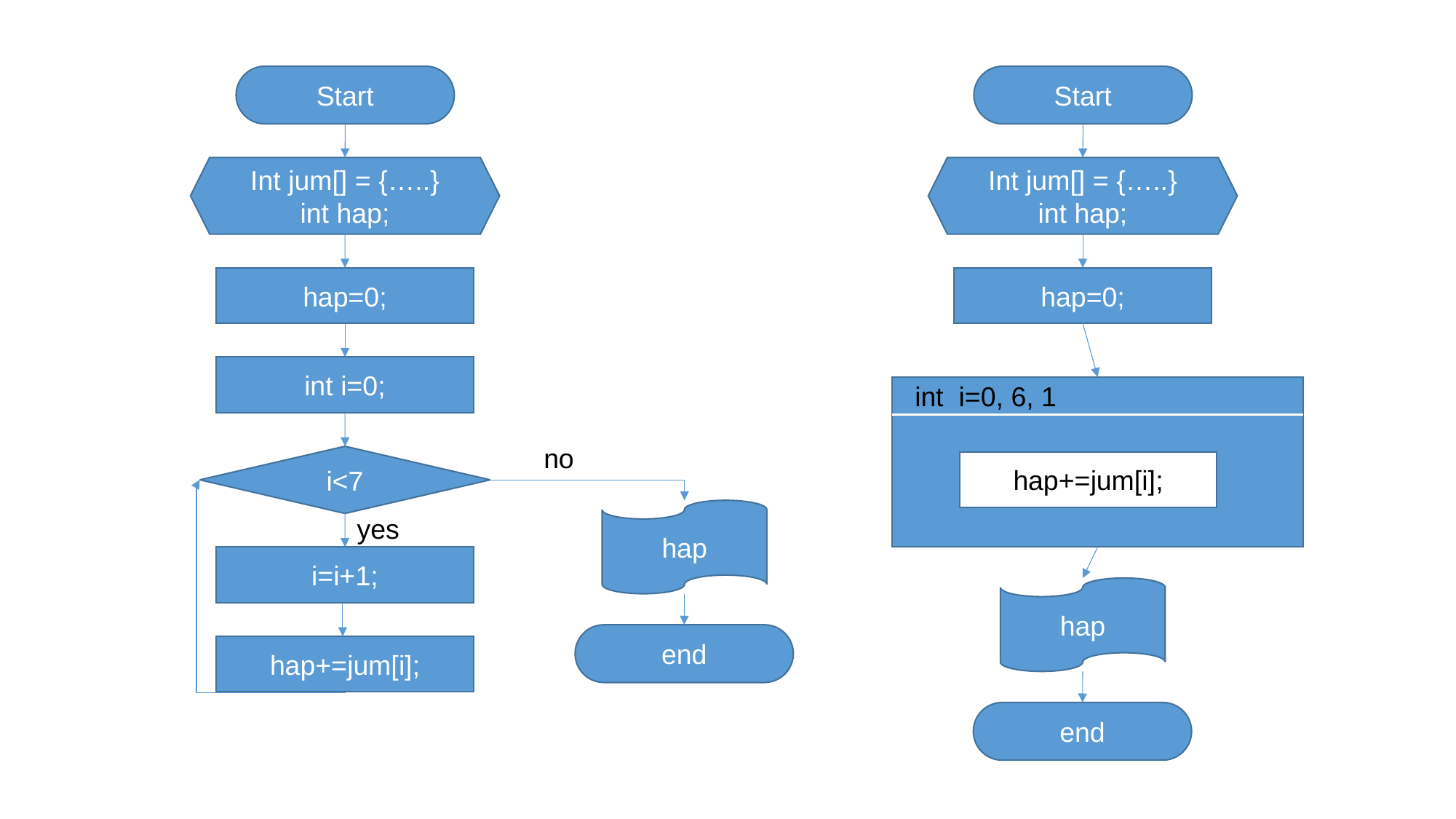

Start
Start
Int jum[] = {…..}
int hap;
Int jum[] = {…..}
int hap;
hap=0;
hap=0;
int i=0;
int  i=0, 6, 1

no
i<7
hap+=jum[i];
hap
yes
i=i+1;
hap
end
hap+=jum[i];
end